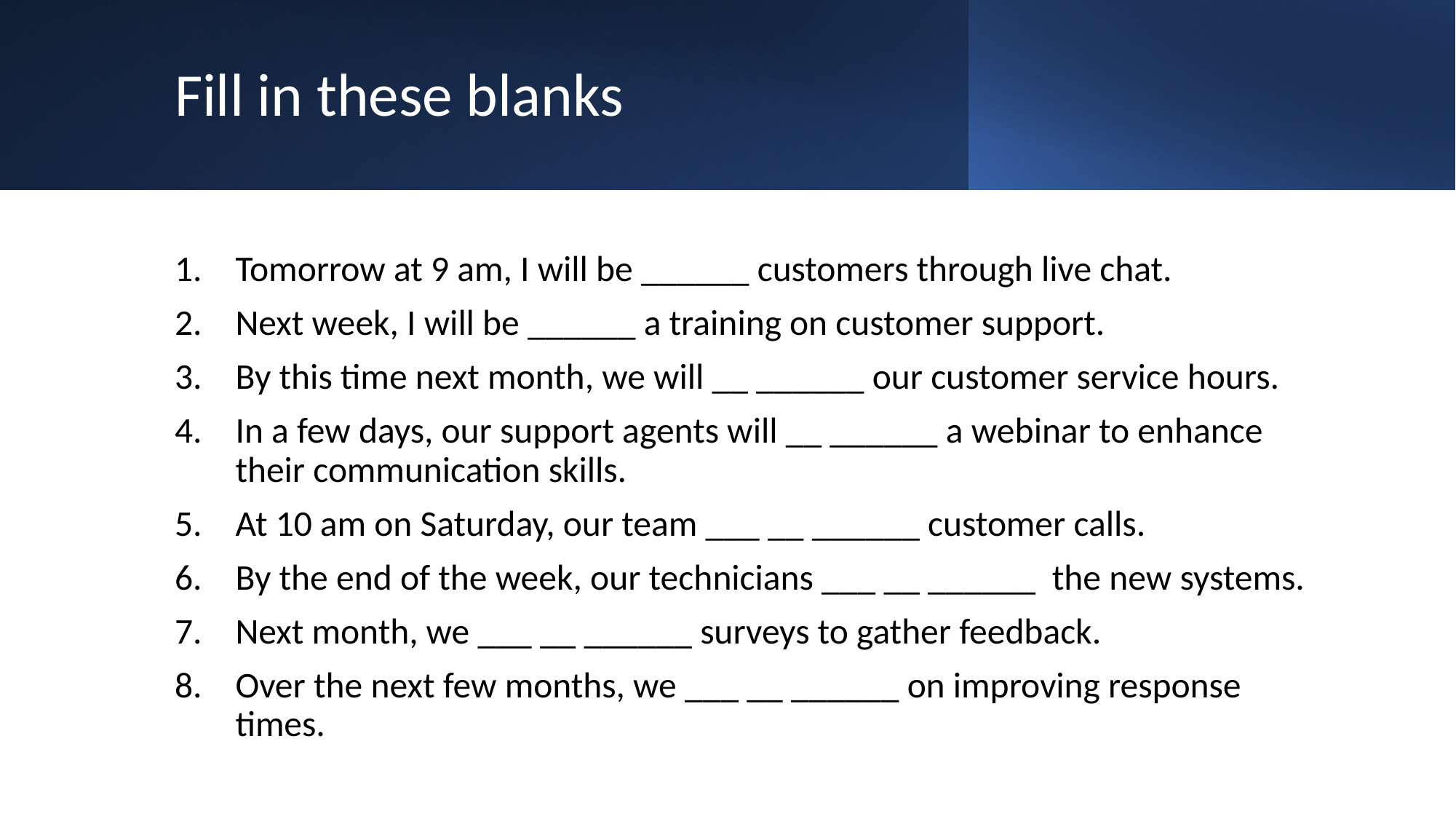

# Fill in these blanks
Tomorrow at 9 am, I will be ______ customers through live chat.
Next week, I will be ______ a training on customer support.
By this time next month, we will __ ______ our customer service hours.
In a few days, our support agents will __ ______ a webinar to enhance their communication skills.
At 10 am on Saturday, our team ___ __ ______ customer calls.
By the end of the week, our technicians ___ __ ______  the new systems.
Next month, we ___ __ ______ surveys to gather feedback.
Over the next few months, we ___ __ ______ on improving response times.